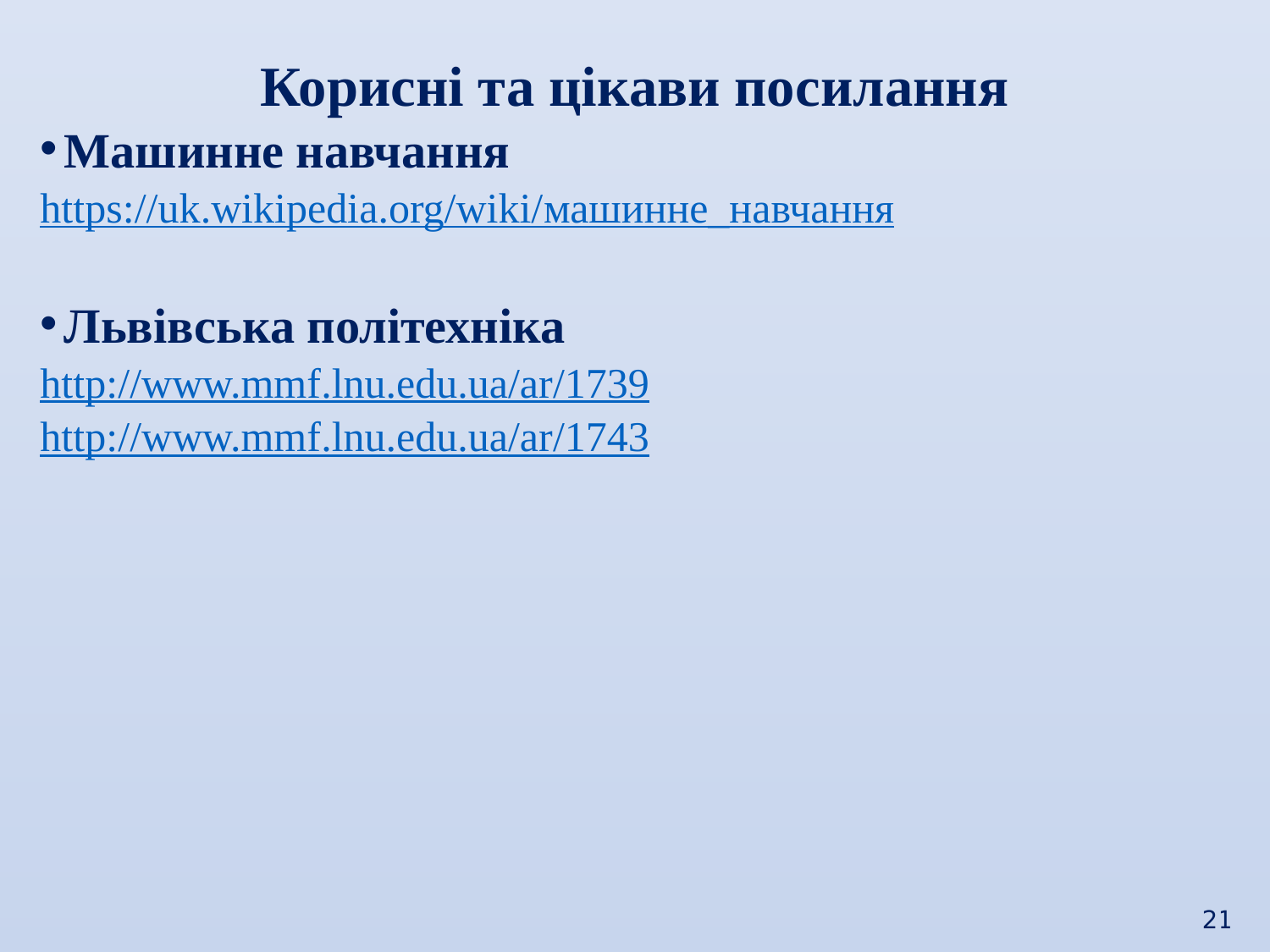

Корисні та цікави посилання
Машинне навчання
https://uk.wikipedia.org/wiki/машинне_навчання

Львівська політехніка
http://www.mmf.lnu.edu.ua/ar/1739
http://www.mmf.lnu.edu.ua/ar/1743

21